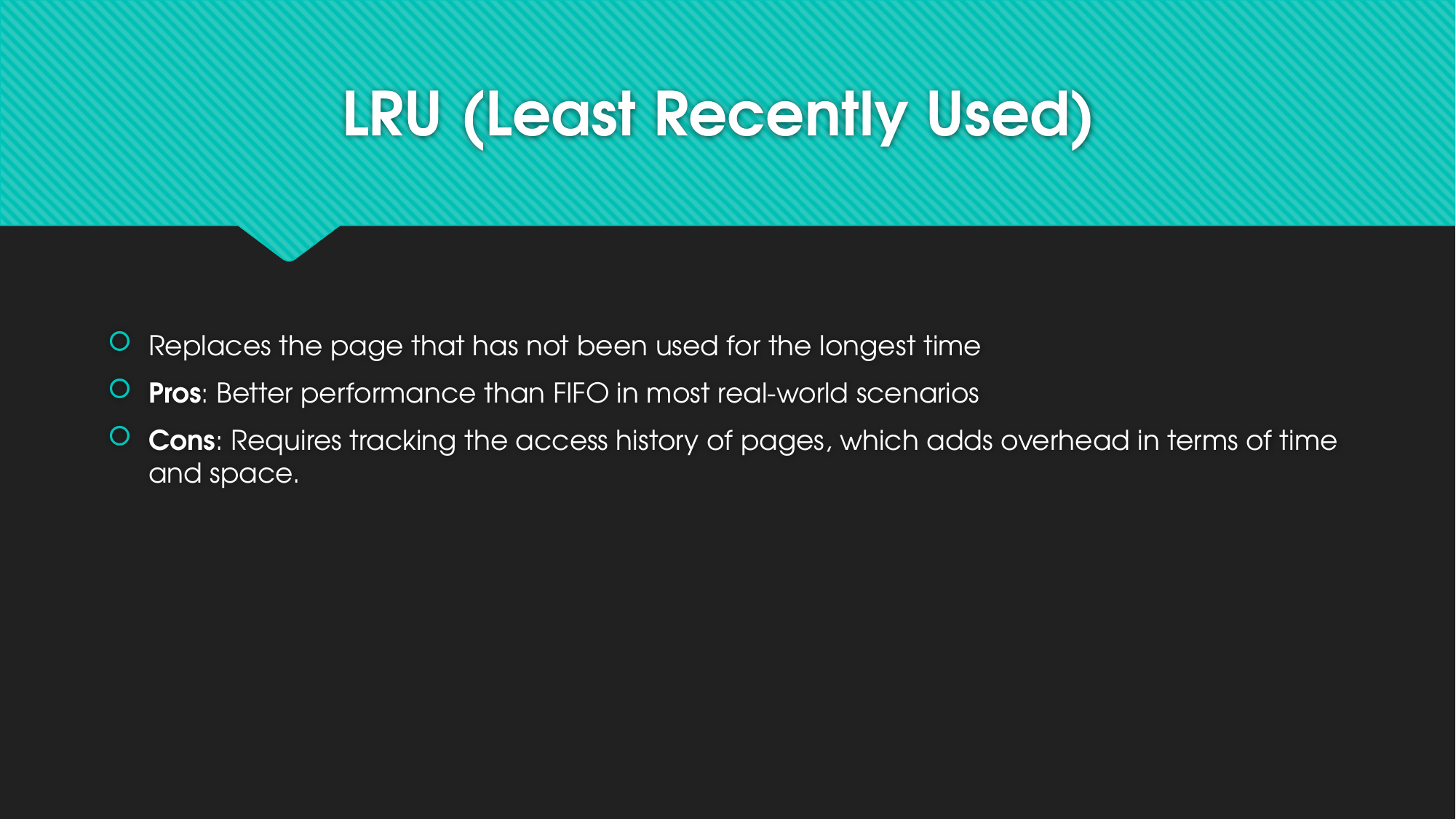

# LRU (Least Recently Used)
Replaces the page that has not been used for the longest time
Pros: Better performance than FIFO in most real-world scenarios
Cons: Requires tracking the access history of pages, which adds overhead in terms of time and space.